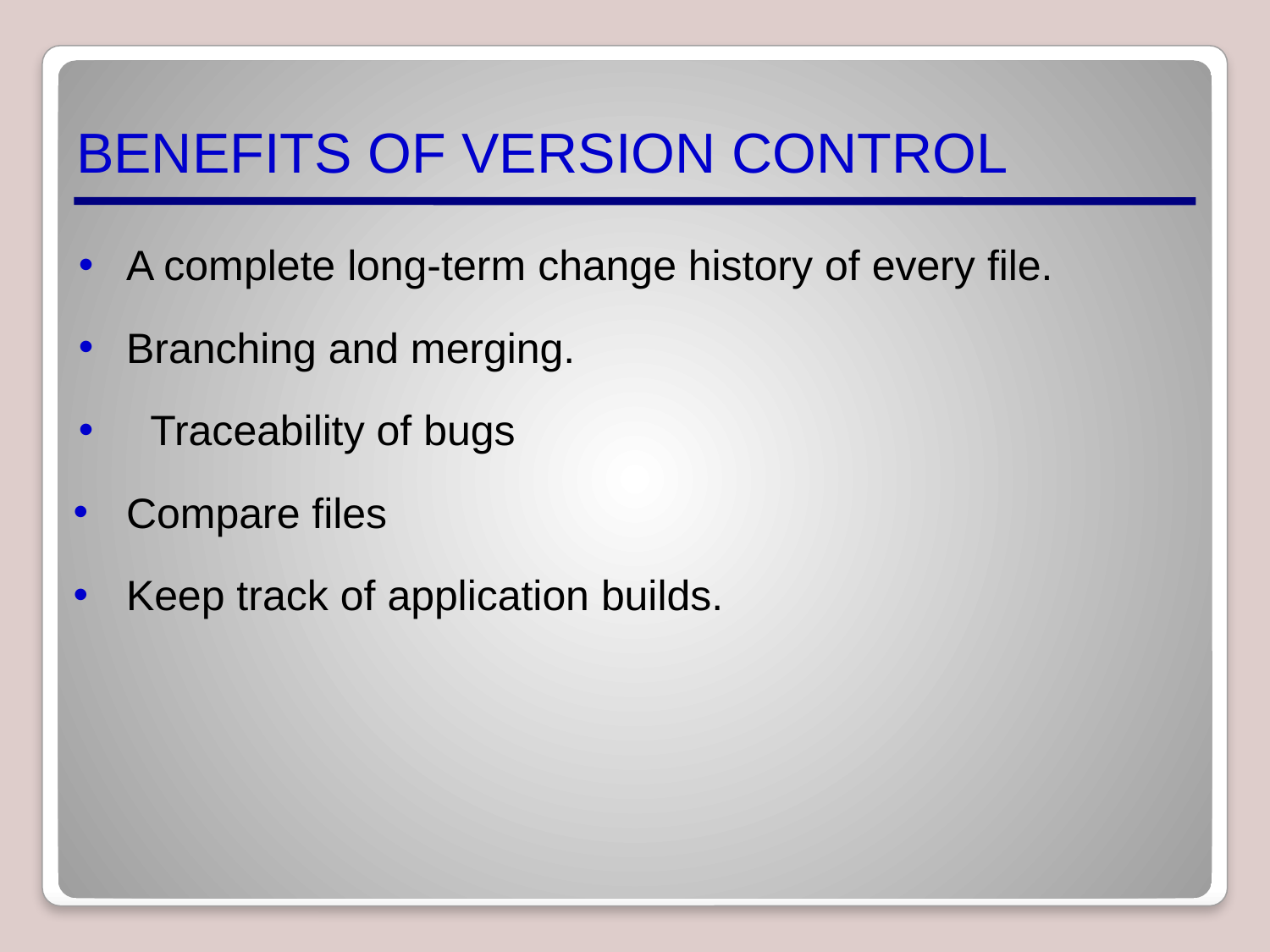

# BENEFITS OF VERSION CONTROL
A complete long-term change history of every file.
Branching and merging.
  Traceability of bugs
Compare files
Keep track of application builds.